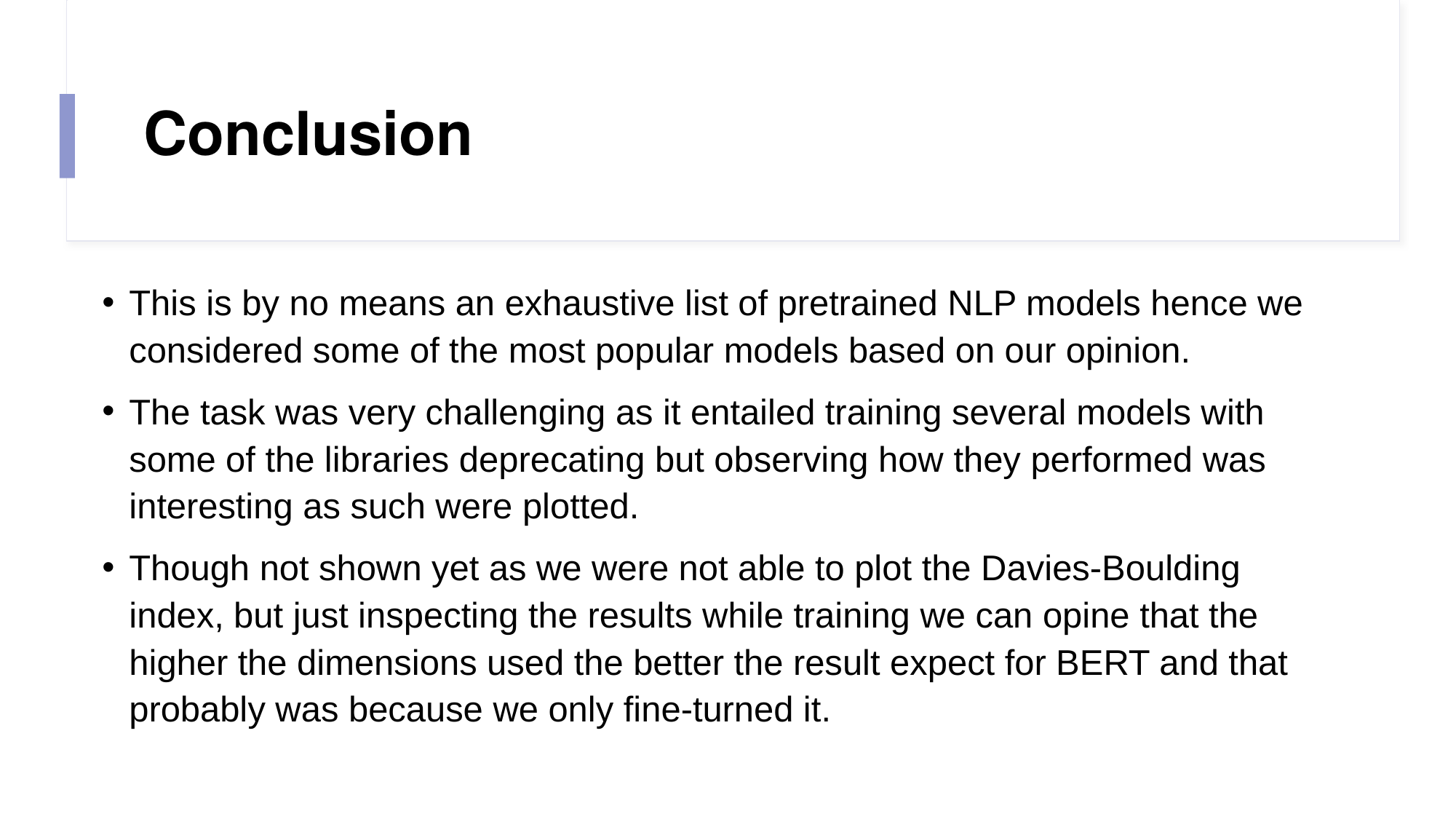

# Conclusion
This is by no means an exhaustive list of pretrained NLP models hence we considered some of the most popular models based on our opinion.
The task was very challenging as it entailed training several models with some of the libraries deprecating but observing how they performed was interesting as such were plotted.
Though not shown yet as we were not able to plot the Davies-Boulding index, but just inspecting the results while training we can opine that the higher the dimensions used the better the result expect for BERT and that probably was because we only fine-turned it.